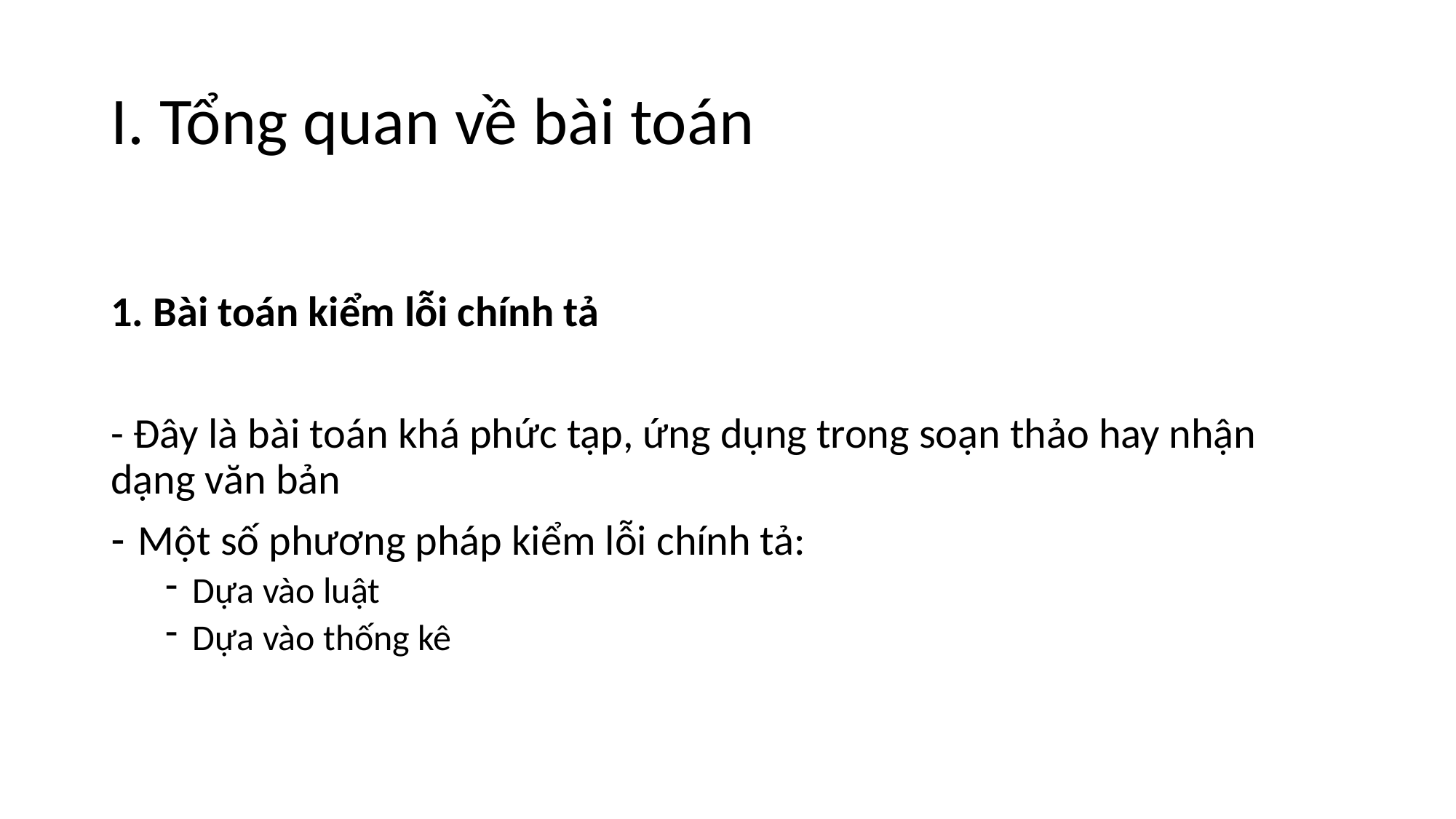

# I. Tổng quan về bài toán

1. Bài toán kiểm lỗi chính tả

- Đây là bài toán khá phức tạp, ứng dụng trong soạn thảo hay nhận dạng văn bản
Một số phương pháp kiểm lỗi chính tả:
Dựa vào luật
Dựa vào thống kê